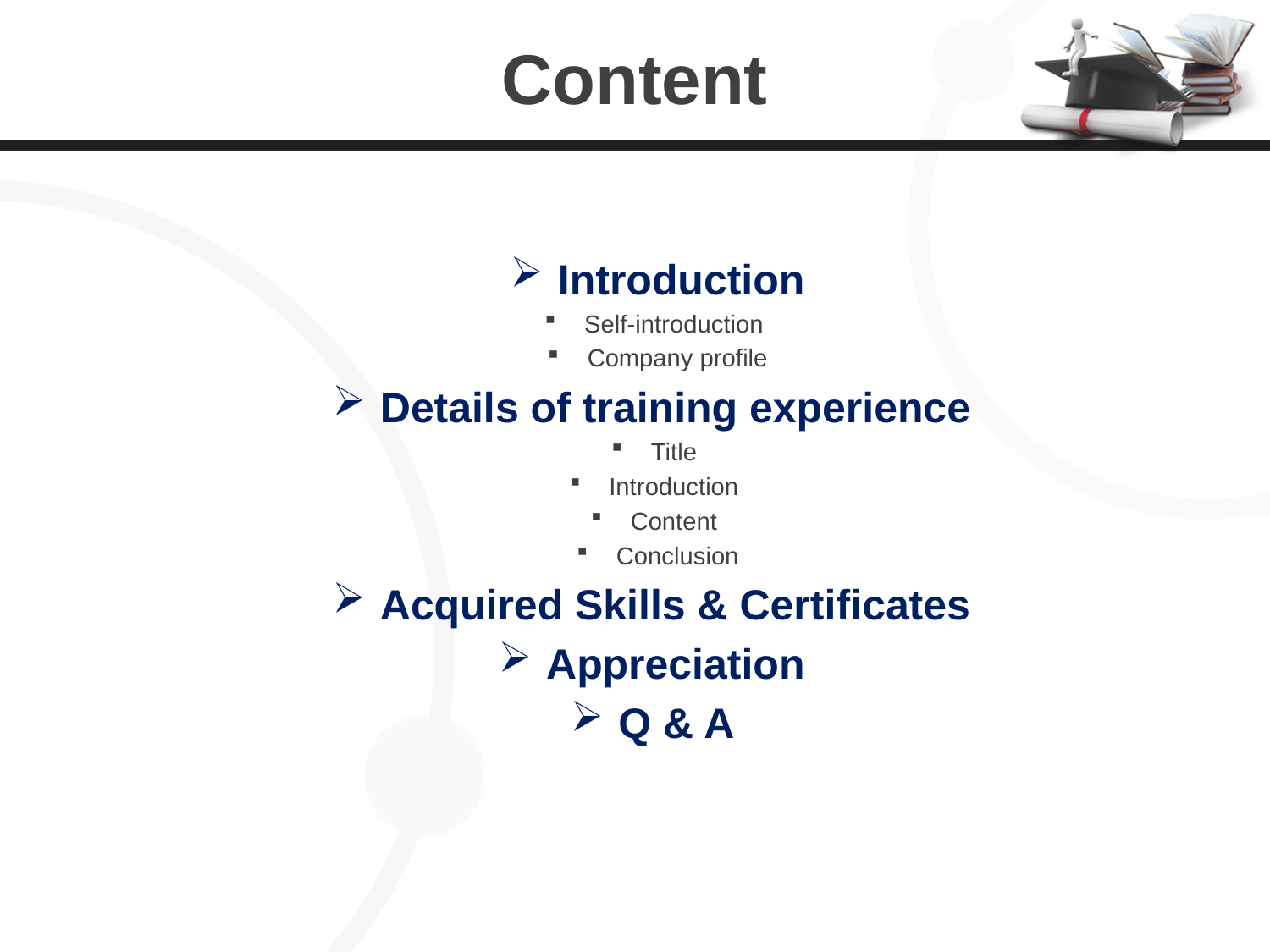

# Content
Introduction
Self-introduction
Company profile
Details of training experience
Title
Introduction
Content
Conclusion
Acquired Skills & Certificates
Appreciation
Q & A